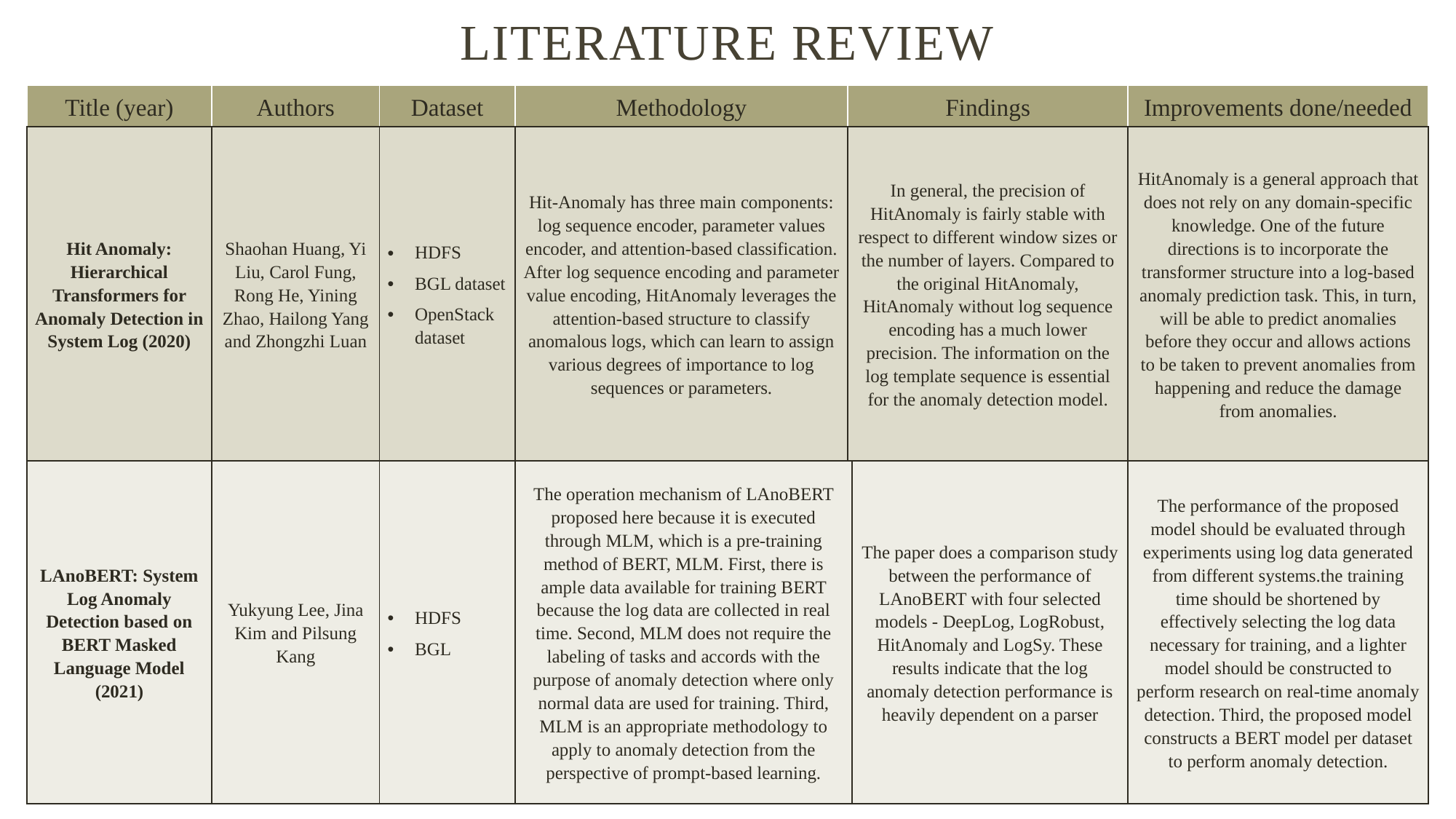

# Literature Review
| Title (year) | Authors | Dataset | Methodology | Findings | Improvements done/needed |
| --- | --- | --- | --- | --- | --- |
| Hit Anomaly: Hierarchical Transformers for Anomaly Detection in System Log (2020) | Shaohan Huang, Yi Liu, Carol Fung, Rong He, Yining Zhao, Hailong Yang and Zhongzhi Luan | HDFS BGL dataset OpenStack dataset | Hit-Anomaly has three main components: log sequence encoder, parameter values encoder, and attention-based classification. After log sequence encoding and parameter value encoding, HitAnomaly leverages the attention-based structure to classify anomalous logs, which can learn to assign various degrees of importance to log sequences or parameters. | In general, the precision of HitAnomaly is fairly stable with respect to different window sizes or the number of layers. Compared to the original HitAnomaly, HitAnomaly without log sequence encoding has a much lower precision. The information on the log template sequence is essential for the anomaly detection model. | HitAnomaly is a general approach that does not rely on any domain-specific knowledge. One of the future directions is to incorporate the transformer structure into a log-based anomaly prediction task. This, in turn, will be able to predict anomalies before they occur and allows actions to be taken to prevent anomalies from happening and reduce the damage from anomalies. |
| LAnoBERT: System Log Anomaly Detection based on BERT Masked Language Model (2021) | Yukyung Lee, Jina Kim and Pilsung Kang | HDFS BGL | The operation mechanism of LAnoBERT proposed here because it is executed through MLM, which is a pre-training method of BERT, MLM. First, there is ample data available for training BERT because the log data are collected in real time. Second, MLM does not require the labeling of tasks and accords with the purpose of anomaly detection where only normal data are used for training. Third, MLM is an appropriate methodology to apply to anomaly detection from the perspective of prompt-based learning. | The paper does a comparison study between the performance of LAnoBERT with four selected models - DeepLog, LogRobust, HitAnomaly and LogSy. These results indicate that the log anomaly detection performance is heavily dependent on a parser | The performance of the proposed model should be evaluated through experiments using log data generated from different systems.the training time should be shortened by effectively selecting the log data necessary for training, and a lighter model should be constructed to perform research on real-time anomaly detection. Third, the proposed model constructs a BERT model per dataset to perform anomaly detection. |
| --- | --- | --- | --- | --- | --- |